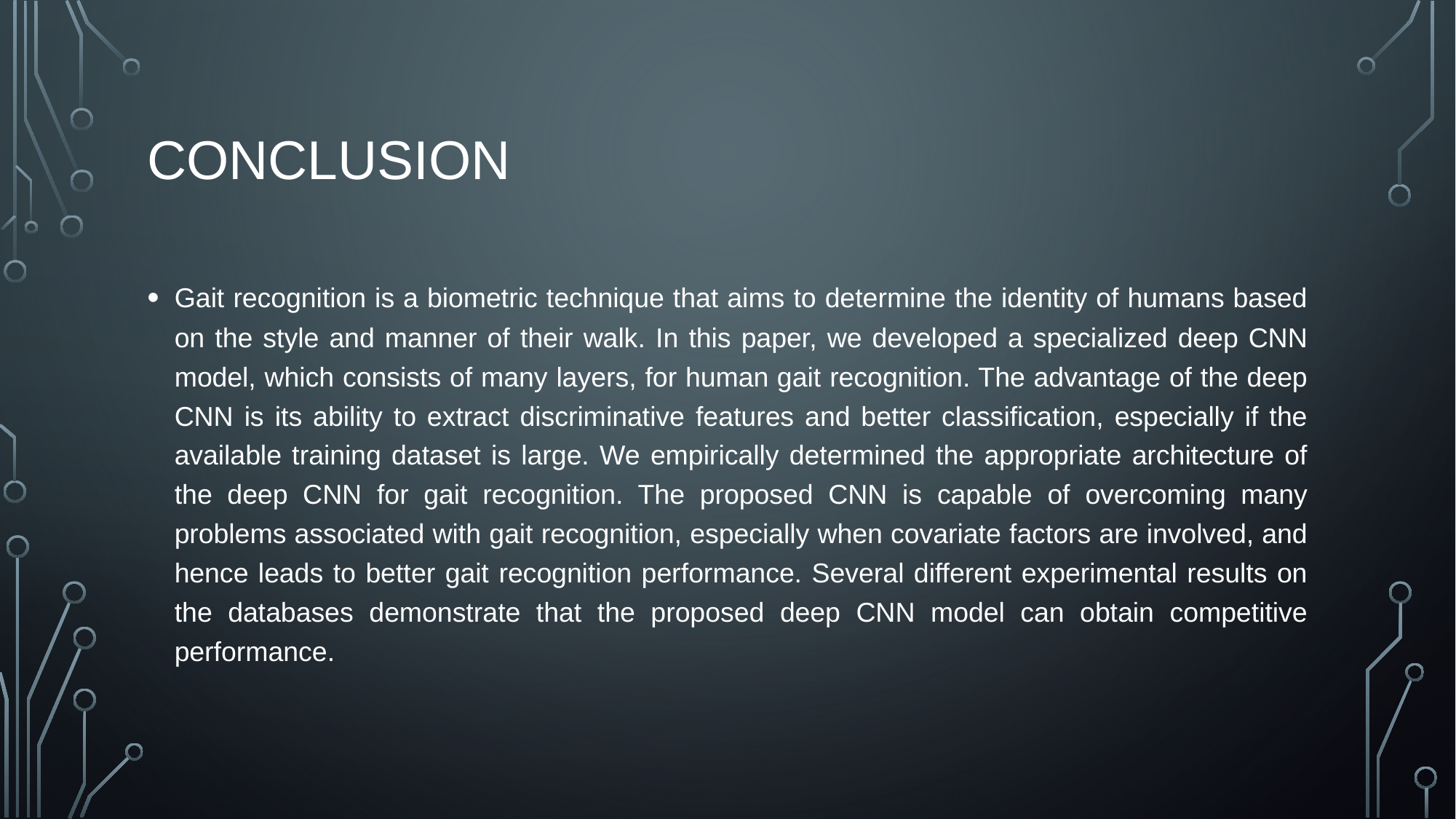

# conclusion
Gait recognition is a biometric technique that aims to determine the identity of humans based on the style and manner of their walk. In this paper, we developed a specialized deep CNN model, which consists of many layers, for human gait recognition. The advantage of the deep CNN is its ability to extract discriminative features and better classification, especially if the available training dataset is large. We empirically determined the appropriate architecture of the deep CNN for gait recognition. The proposed CNN is capable of overcoming many problems associated with gait recognition, especially when covariate factors are involved, and hence leads to better gait recognition performance. Several different experimental results on the databases demonstrate that the proposed deep CNN model can obtain competitive performance.